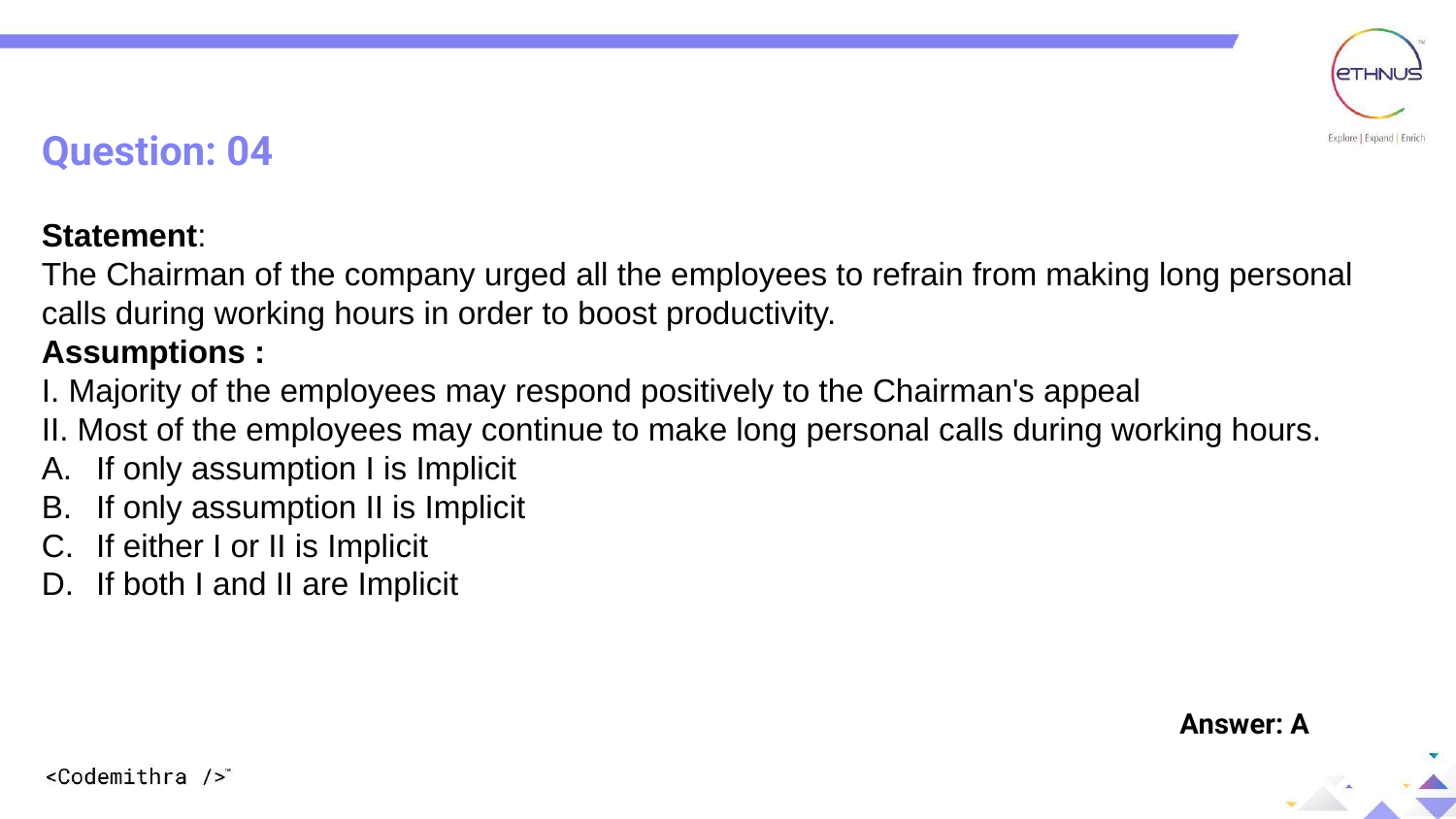

Question: 01
Question: 04
Statement:
The Chairman of the company urged all the employees to refrain from making long personal calls during working hours in order to boost productivity.
Assumptions :
I. Majority of the employees may respond positively to the Chairman's appeal
II. Most of the employees may continue to make long personal calls during working hours.
If only assumption I is Implicit
If only assumption II is Implicit
If either I or II is Implicit
If both I and II are Implicit

Answer: A